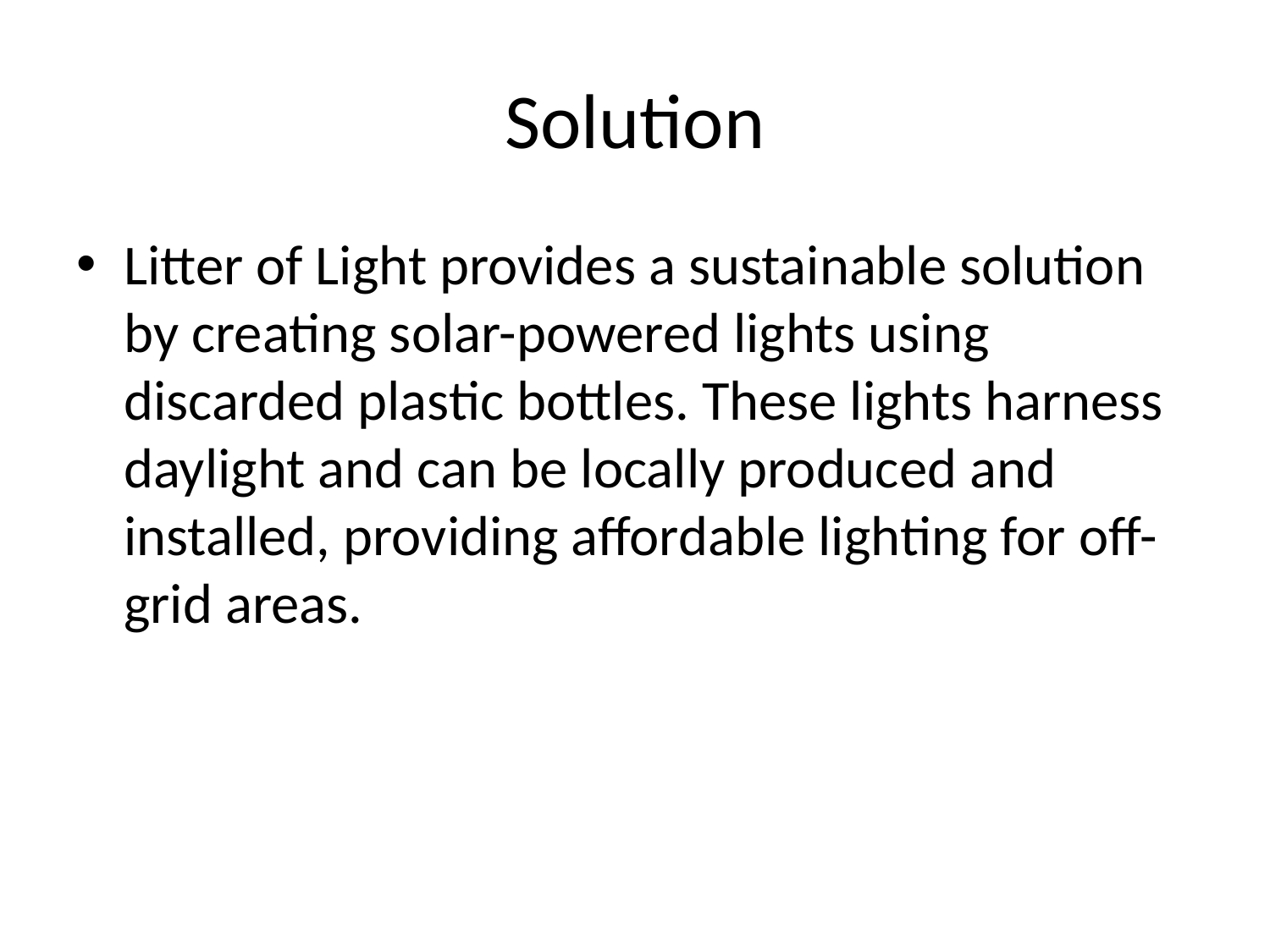

# Solution
Litter of Light provides a sustainable solution by creating solar-powered lights using discarded plastic bottles. These lights harness daylight and can be locally produced and installed, providing affordable lighting for off-grid areas.